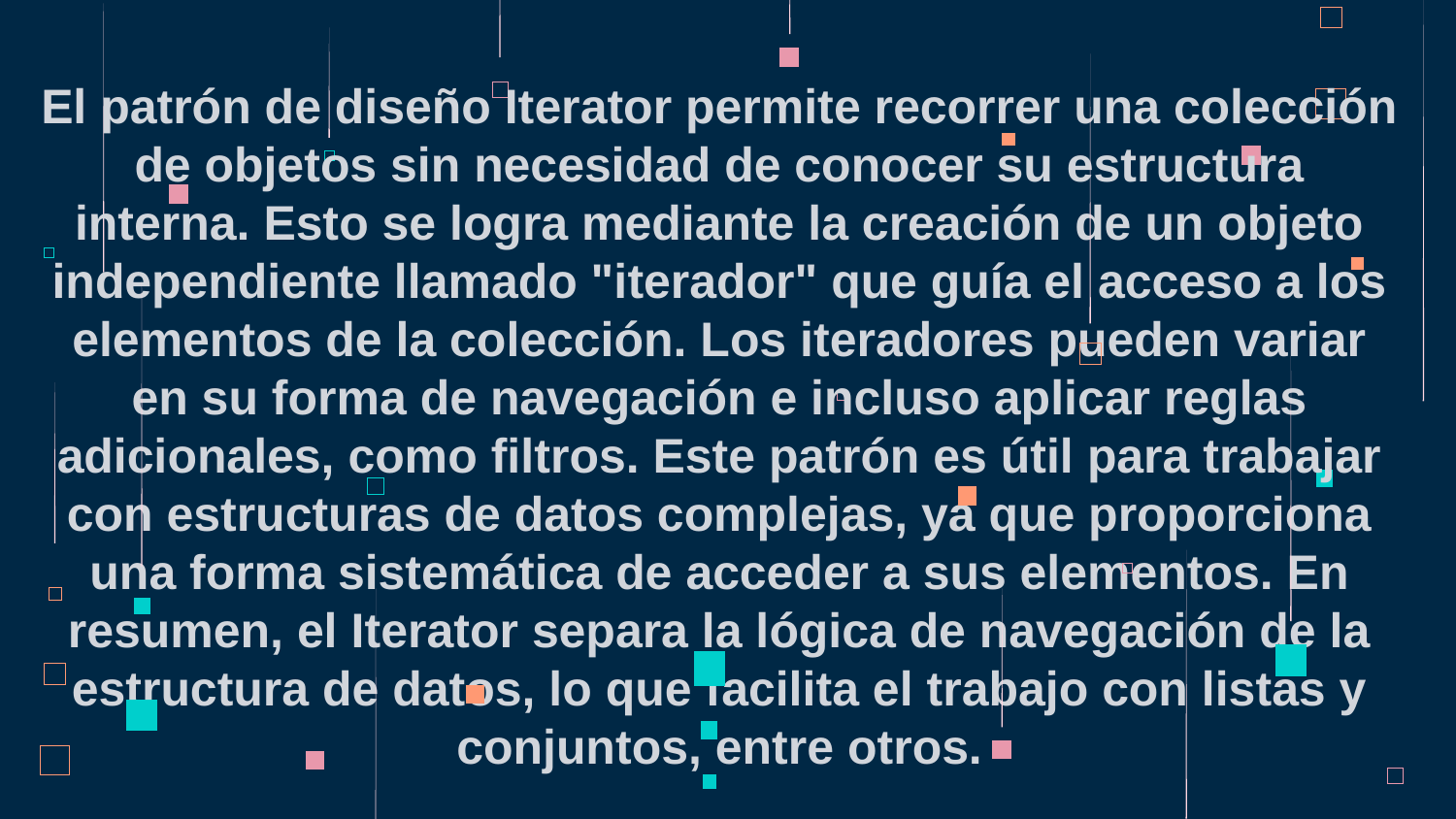

El patrón de diseño Iterator permite recorrer una colección de objetos sin necesidad de conocer su estructura interna. Esto se logra mediante la creación de un objeto independiente llamado "iterador" que guía el acceso a los elementos de la colección. Los iteradores pueden variar en su forma de navegación e incluso aplicar reglas adicionales, como filtros. Este patrón es útil para trabajar con estructuras de datos complejas, ya que proporciona una forma sistemática de acceder a sus elementos. En resumen, el Iterator separa la lógica de navegación de la estructura de datos, lo que facilita el trabajo con listas y conjuntos, entre otros.